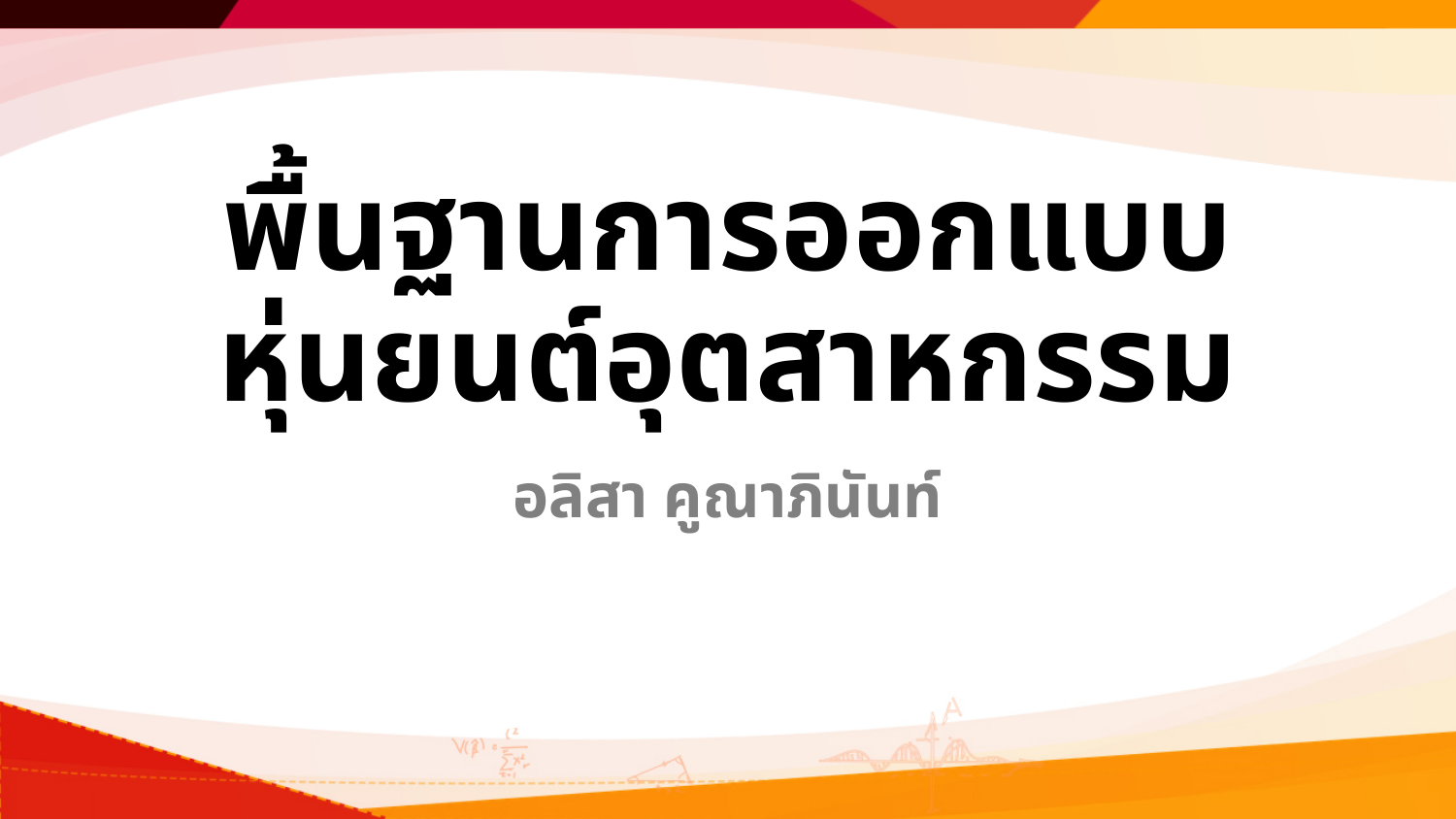

# พื้นฐานการออกแบบหุ่นยนต์อุตสาหกรรม
อลิสา คูณาภินันท์